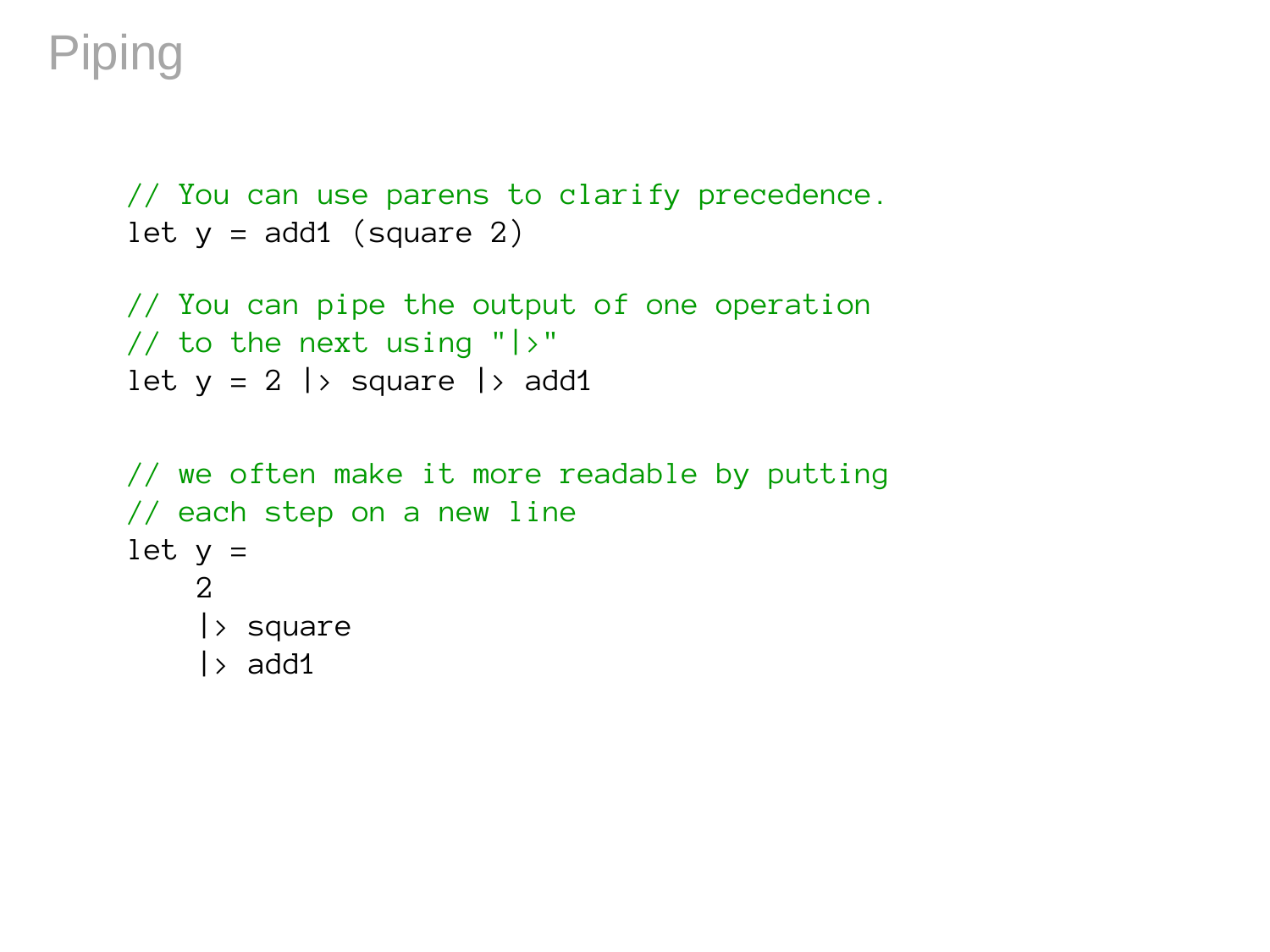

# Piping
// You can use parens to clarify precedence.
let y = add1 (square 2)
// You can pipe the output of one operation
// to the next using "|>"
let y = 2 |> square |> add1
// we often make it more readable by putting
// each step on a new line
let y =
    2
    |> square
    |> add1